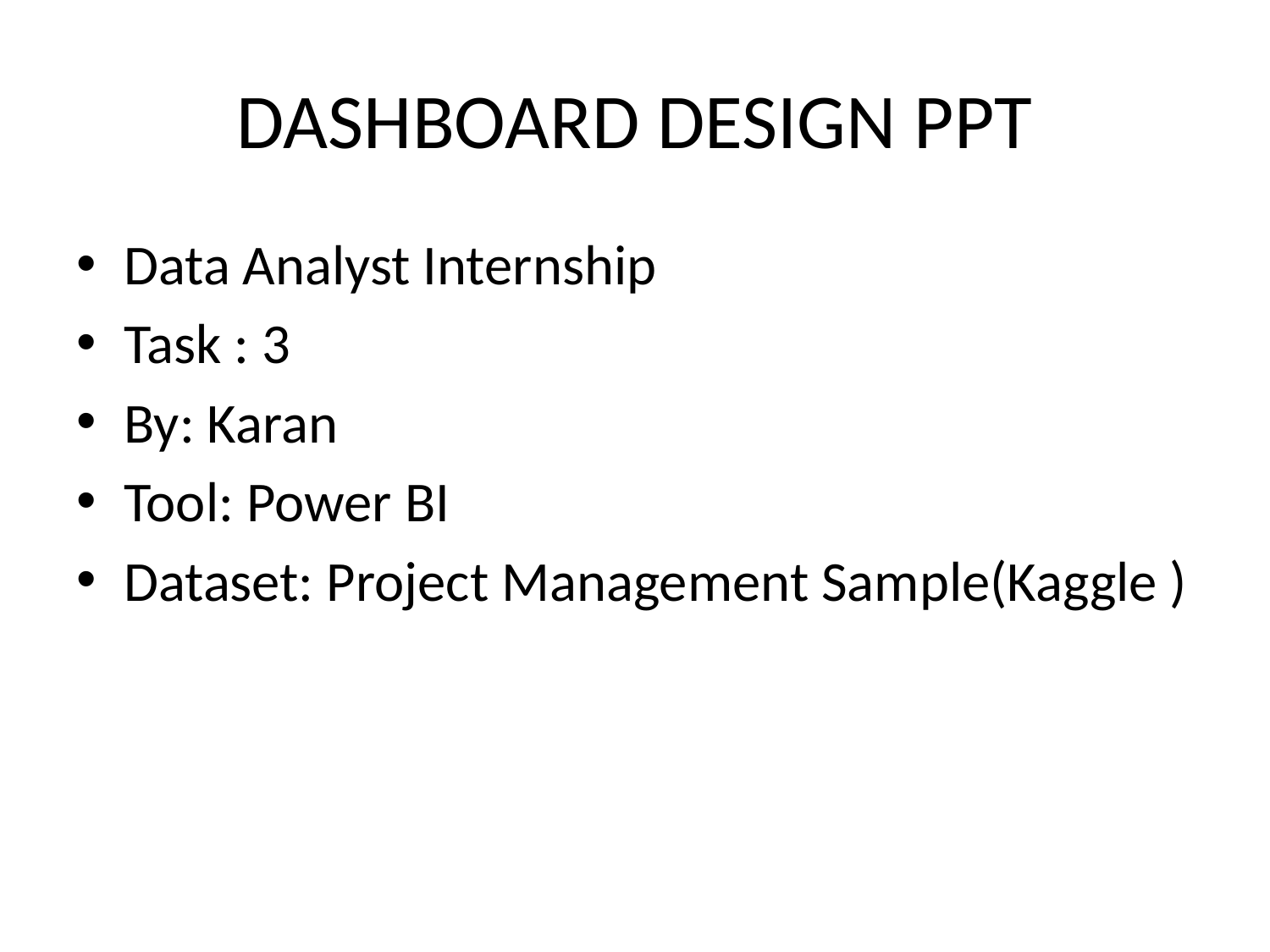

# DASHBOARD DESIGN PPT
Data Analyst Internship
Task : 3
By: Karan
Tool: Power BI
Dataset: Project Management Sample(Kaggle )